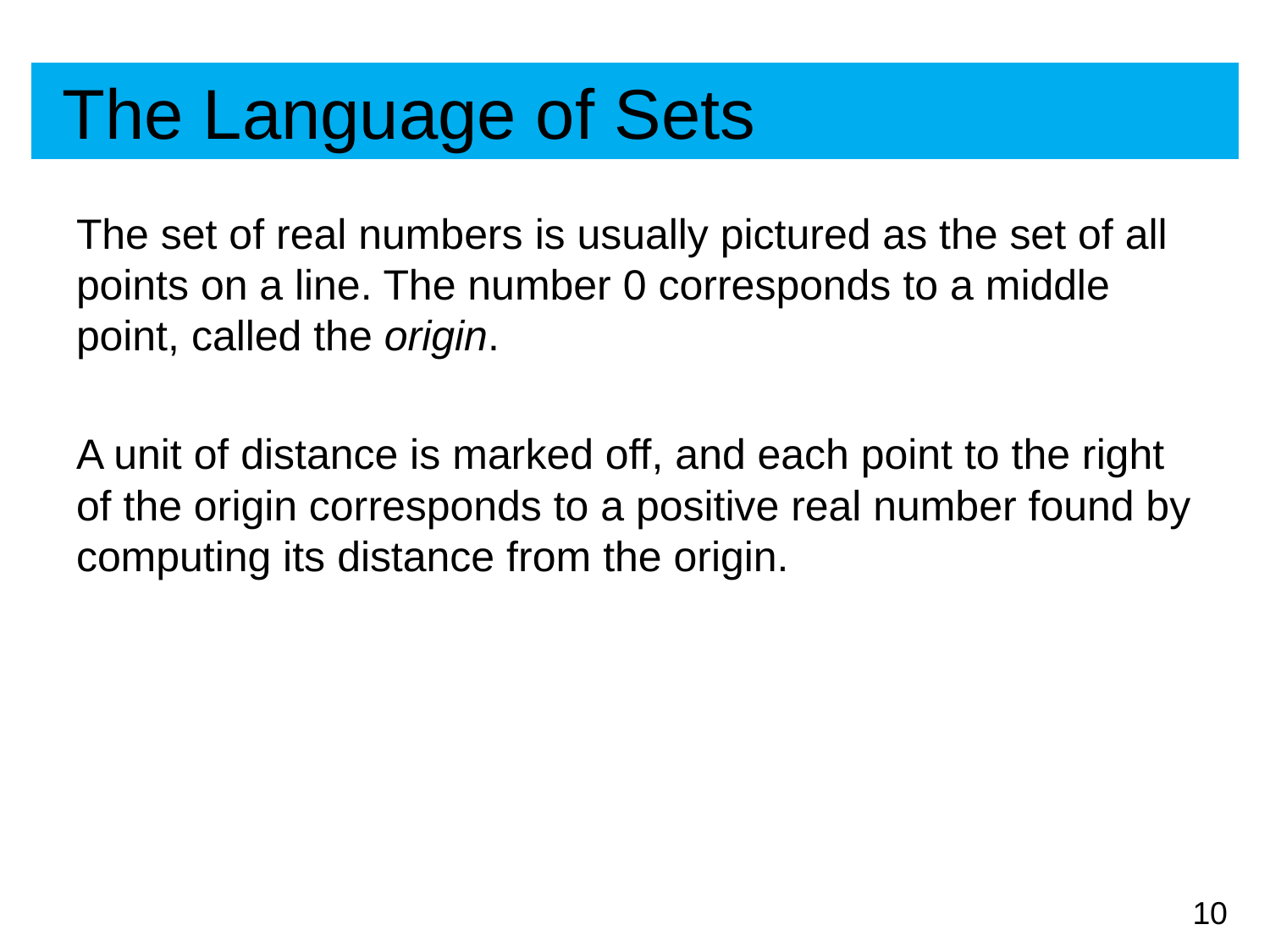

# The Language of Sets
The set of real numbers is usually pictured as the set of all points on a line. The number 0 corresponds to a middle point, called the origin.

A unit of distance is marked off, and each point to the right of the origin corresponds to a positive real number found by computing its distance from the origin.